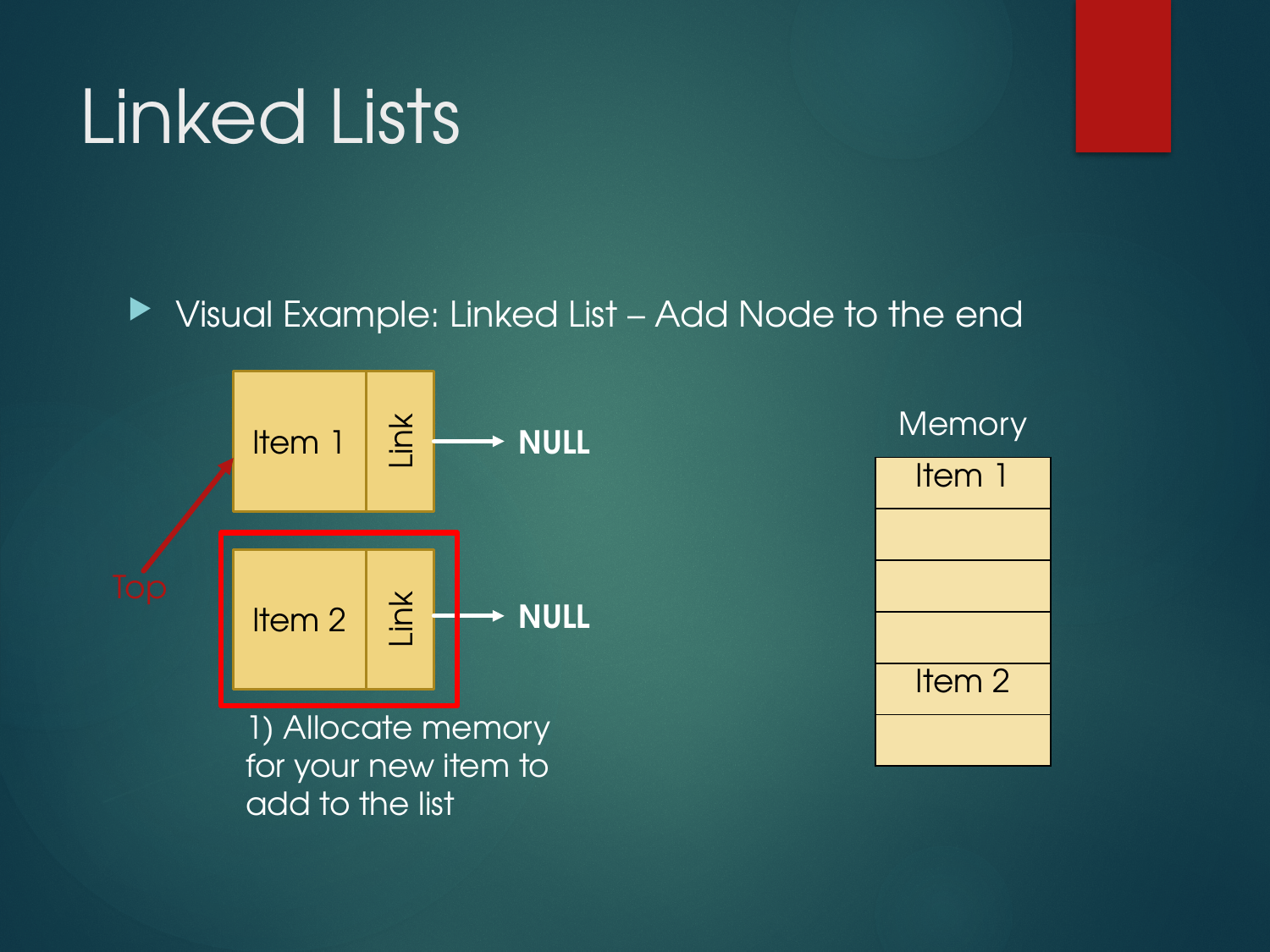

# Linked Lists
Visual Example: Linked List – Add Node to the end
Item 1
Link
|  | Memory |  |
| --- | --- | --- |
|  | Item 1 |  |
|  |  |  |
|  |  |  |
|  |  |  |
|  | Item 2 |  |
|  |  |  |
NULL

Item 2
Link
Top
NULL
1) Allocate memory for your new item to add to the list